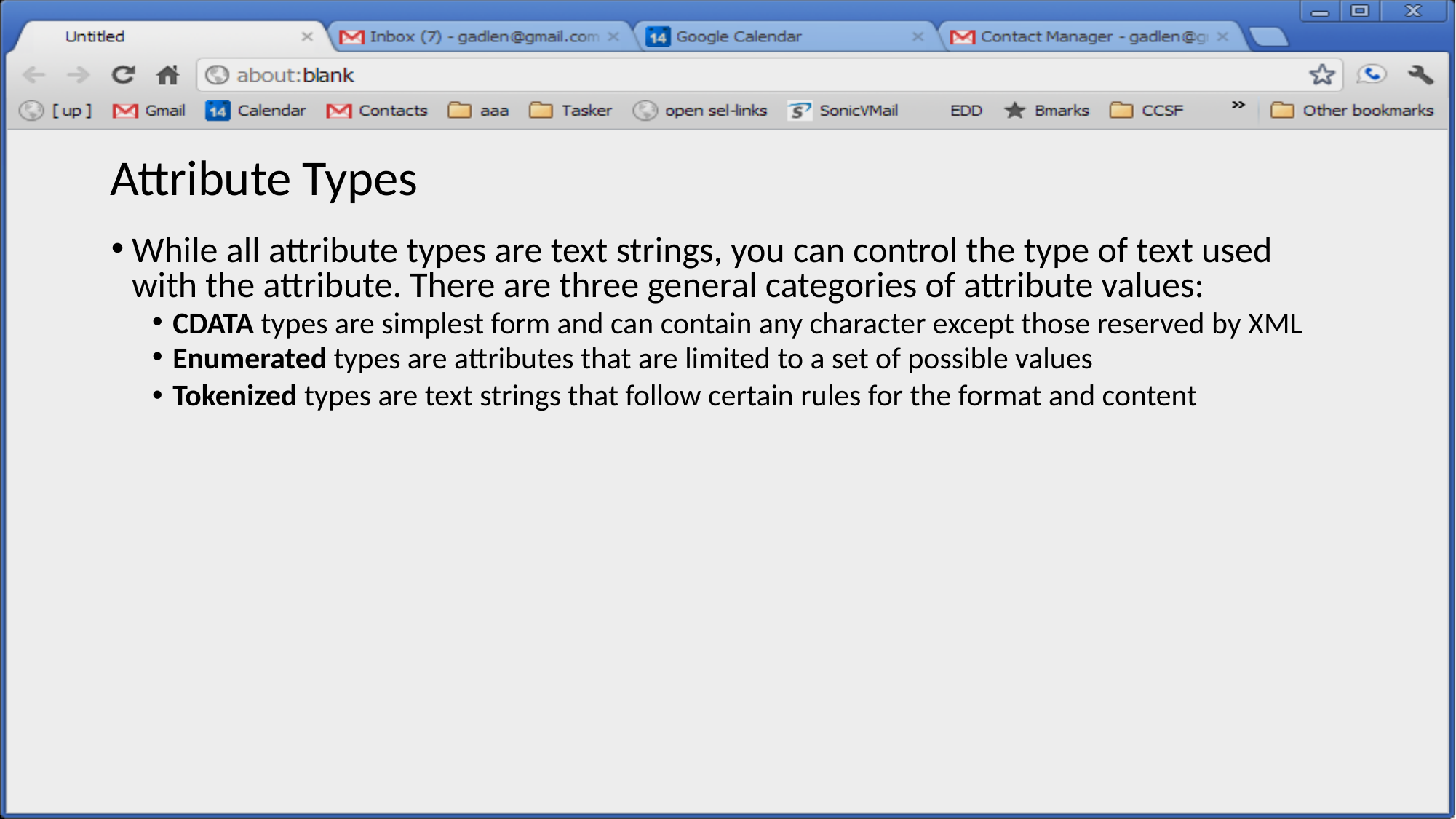

# Attribute Types
While all attribute types are text strings, you can control the type of text used with the attribute. There are three general categories of attribute values:
CDATA types are simplest form and can contain any character except those reserved by XML
Enumerated types are attributes that are limited to a set of possible values
Tokenized types are text strings that follow certain rules for the format and content